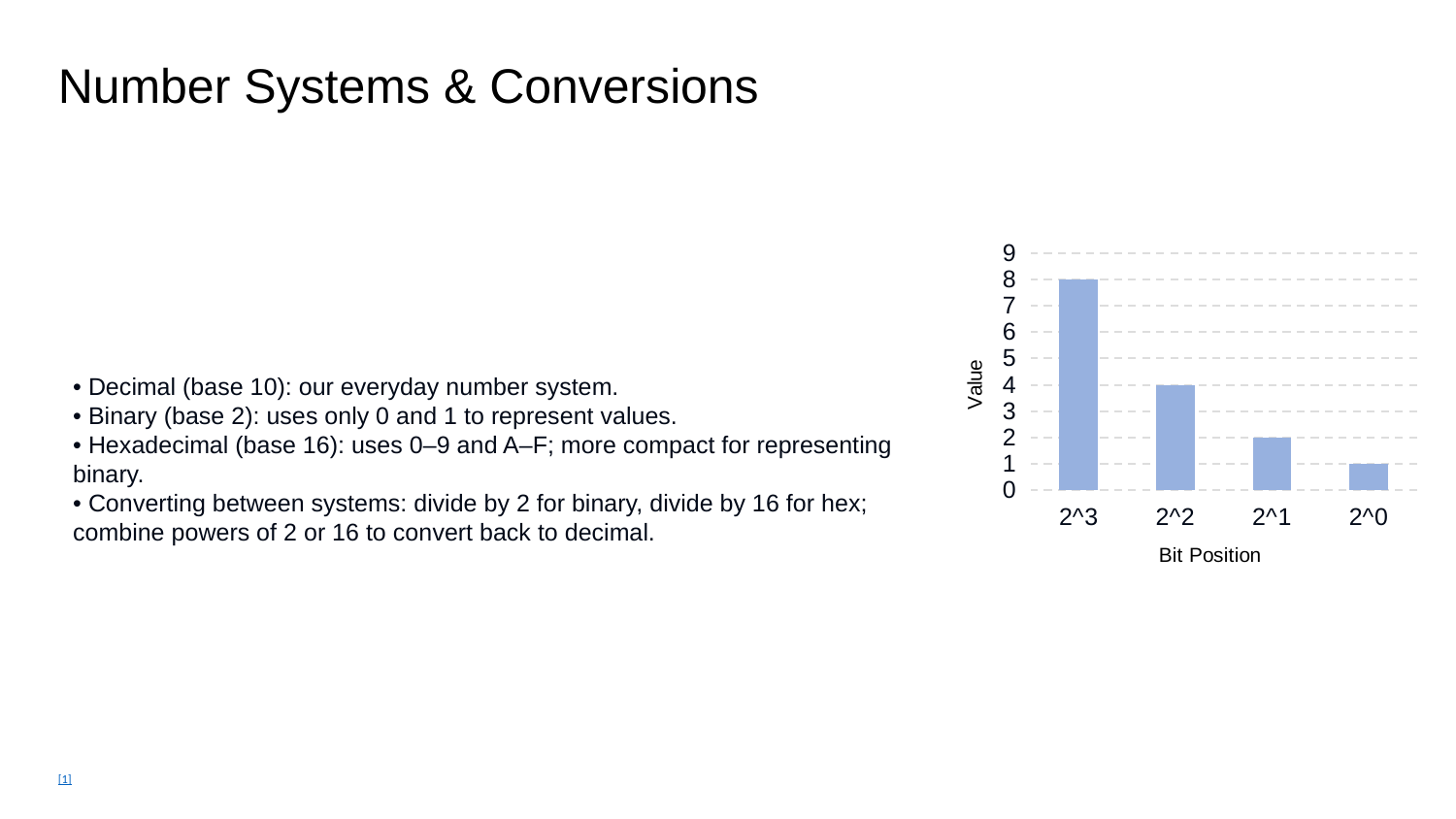

Number Systems & Conversions
• Decimal (base 10): our everyday number system.
• Binary (base 2): uses only 0 and 1 to represent values.
• Hexadecimal (base 16): uses 0–9 and A–F; more compact for representing binary.
• Converting between systems: divide by 2 for binary, divide by 16 for hex; combine powers of 2 or 16 to convert back to decimal.

### Chart

| Category | Bit values |
|---|---|
| 2^3 | 8.0 |
| 2^2 | 4.0 |
| 2^1 | 2.0 |
| 2^0 | 1.0 |
[1]